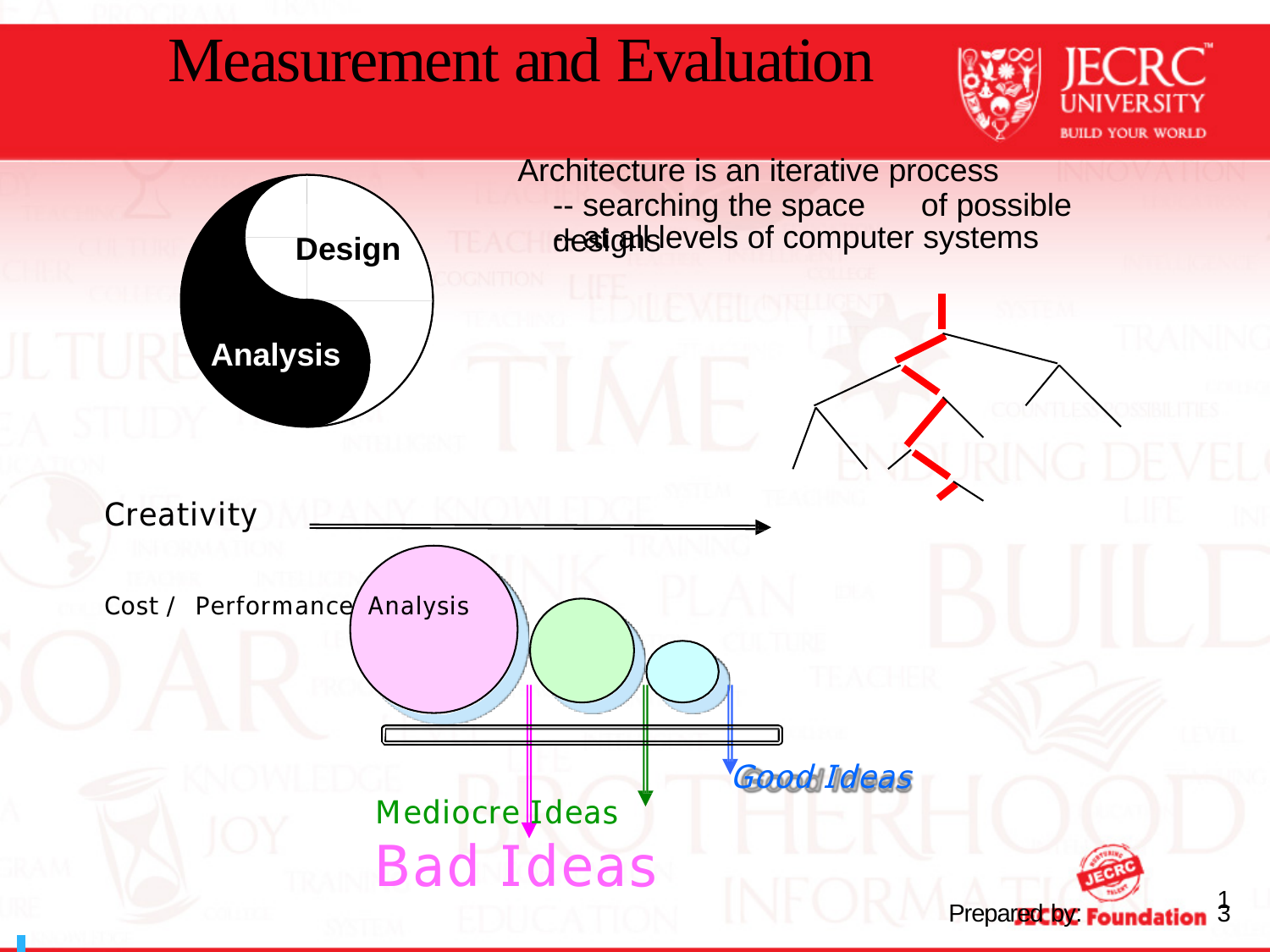

# Measurement and Evaluation
Architecture is an iterative process
-- searching the space	of possible designs

-- at all levels of computer systems
Design

Analysis

Creativity

Cost /  Performance  Analysis

Good Ideas
Mediocre Ideas
Bad Ideas
Prepared by:
13